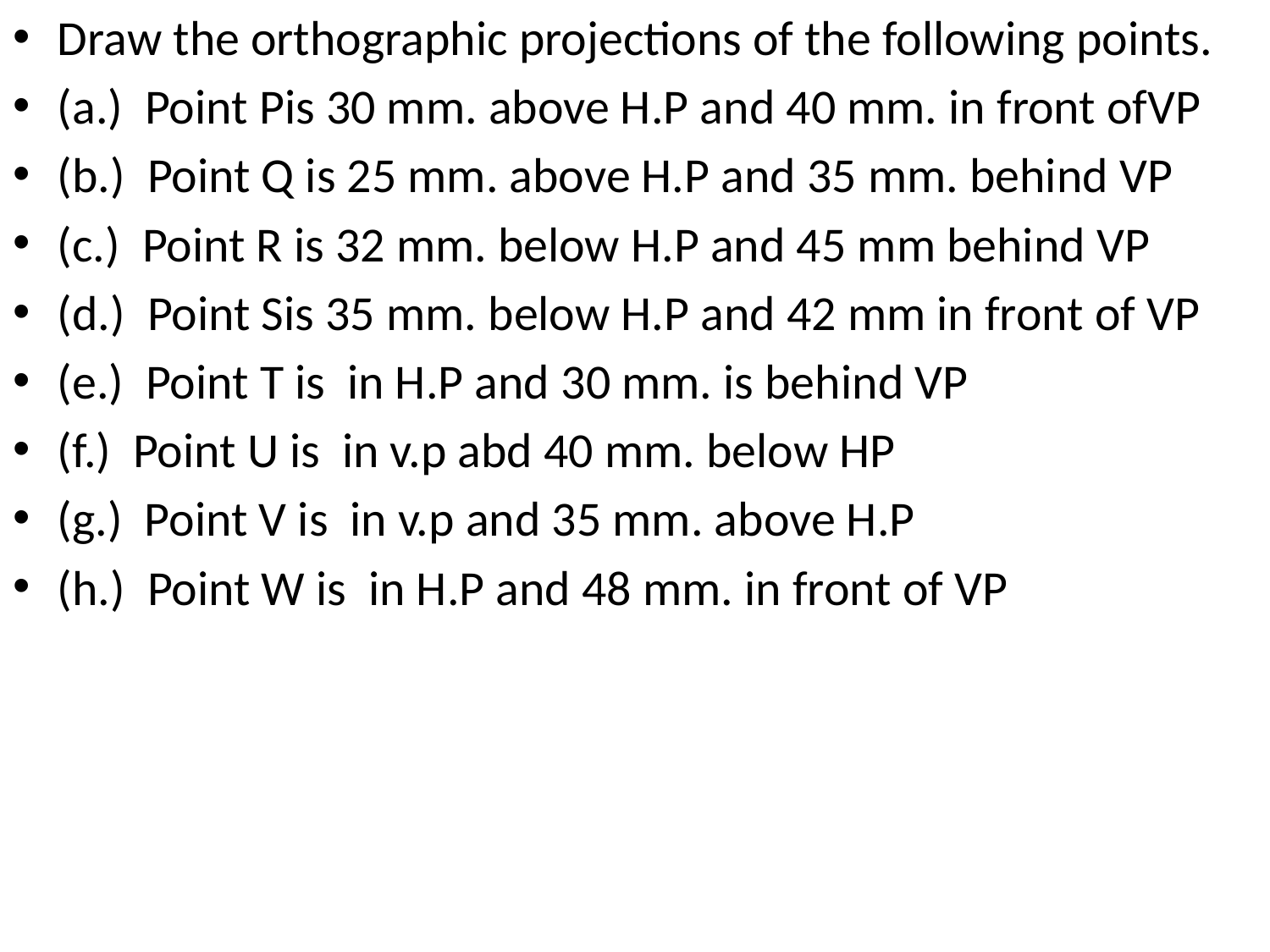

Draw the orthographic projections of the following points.
(a.)  Point Pis 30 mm. above H.P and 40 mm. in front ofVP
(b.)  Point Q is 25 mm. above H.P and 35 mm. behind VP
(c.)  Point R is 32 mm. below H.P and 45 mm behind VP
(d.)  Point Sis 35 mm. below H.P and 42 mm in front of VP
(e.)  Point T is  in H.P and 30 mm. is behind VP
(f.)  Point U is  in v.p abd 40 mm. below HP
(g.)  Point V is  in v.p and 35 mm. above H.P
(h.)  Point W is  in H.P and 48 mm. in front of VP